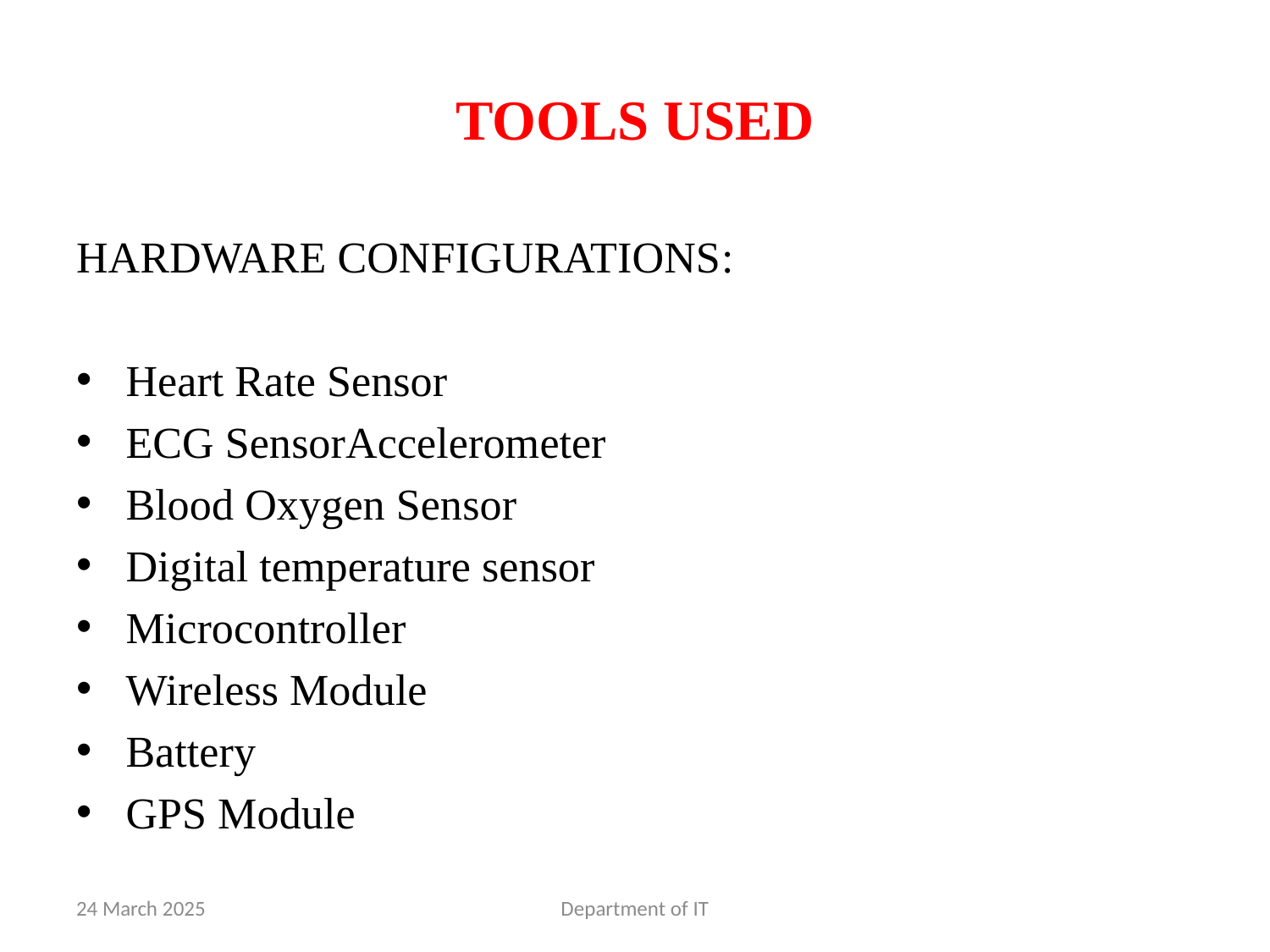

# TOOLS USED
HARDWARE CONFIGURATIONS:

Heart Rate Sensor
ECG SensorAccelerometer
Blood Oxygen Sensor
Digital temperature sensor
Microcontroller
Wireless Module
Battery
GPS Module

24 March 2025
Department of IT
14